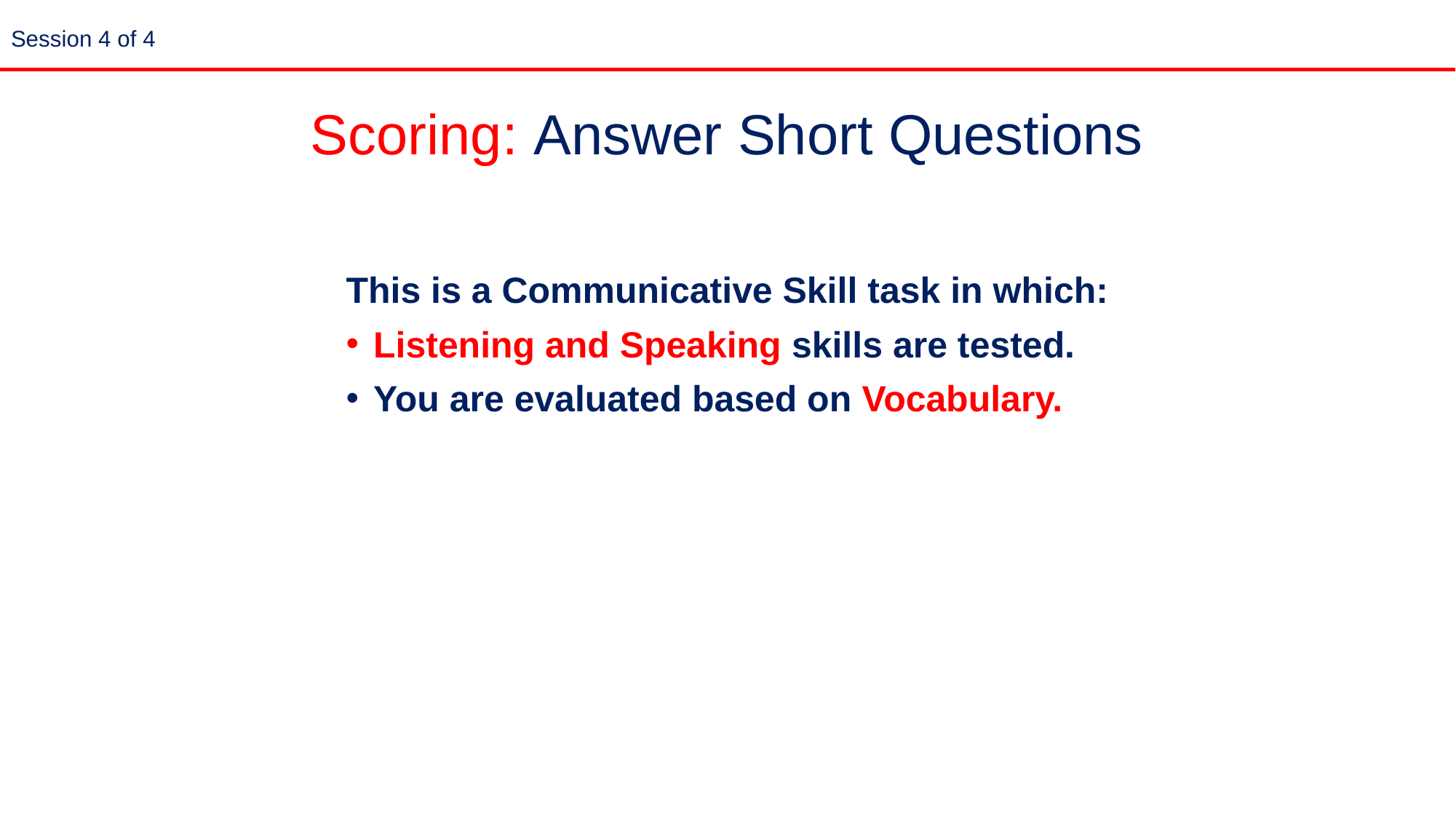

Session 4 of 4
Scoring: Answer Short Questions
This is a Communicative Skill task in which:
Listening and Speaking skills are tested.
You are evaluated based on Vocabulary.